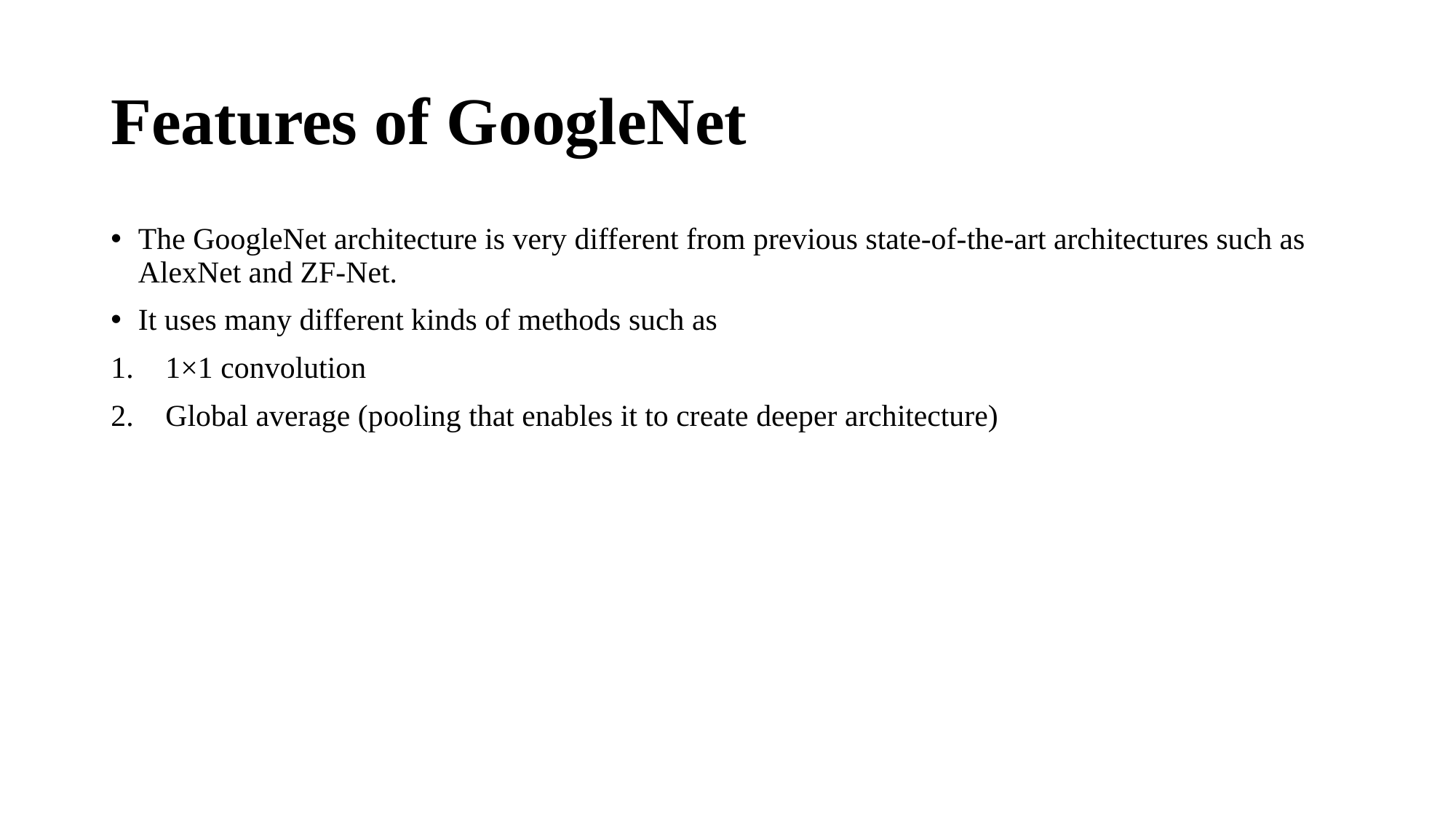

# Features of GoogleNet
The GoogleNet architecture is very different from previous state-of-the-art architectures such as AlexNet and ZF-Net.
It uses many different kinds of methods such as
1×1 convolution
Global average (pooling that enables it to create deeper architecture)